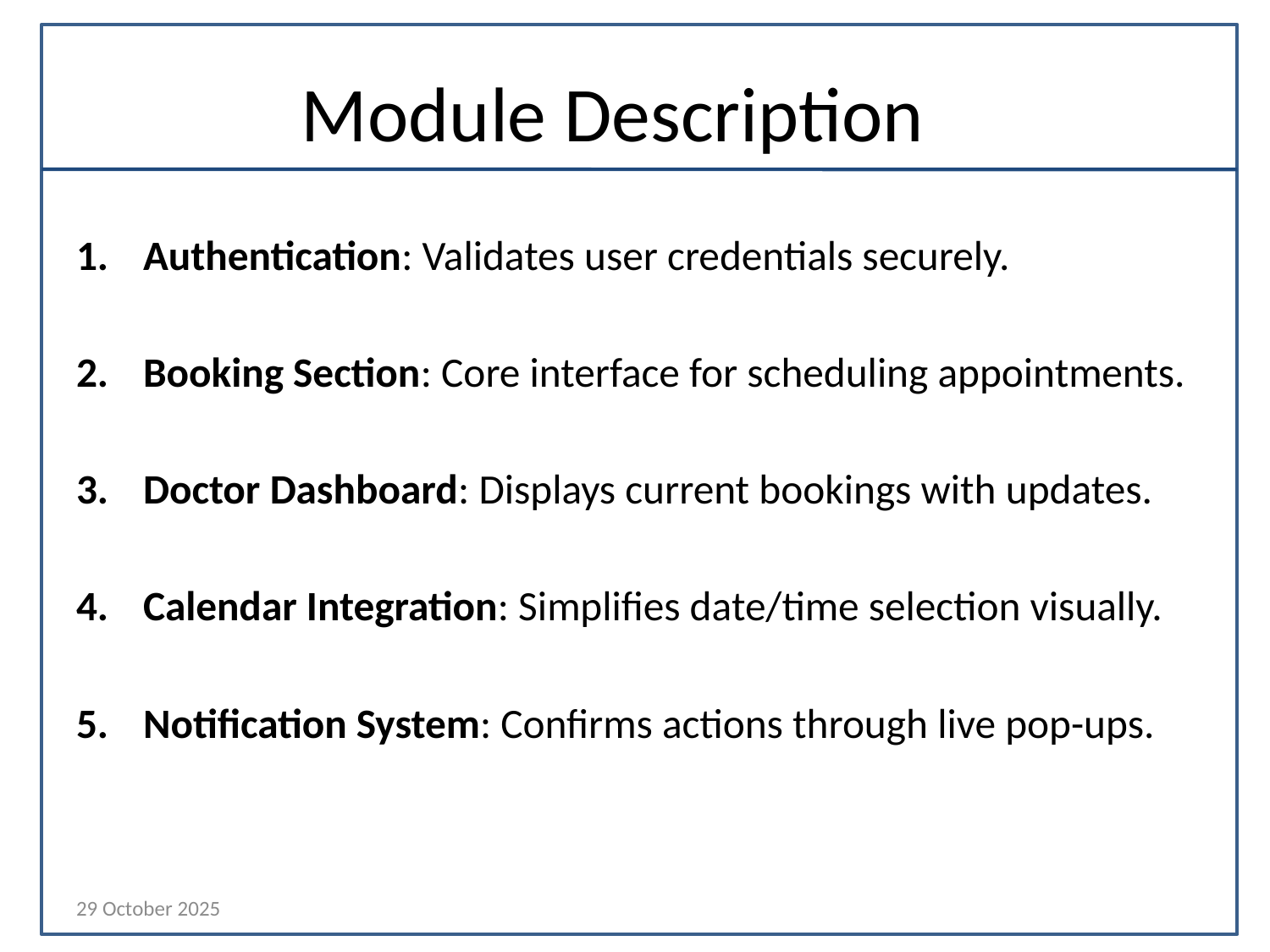

# Module Description
Authentication: Validates user credentials securely.

Booking Section: Core interface for scheduling appointments.

Doctor Dashboard: Displays current bookings with updates.

Calendar Integration: Simplifies date/time selection visually.

Notification System: Confirms actions through live pop-ups.
29 October 2025
11